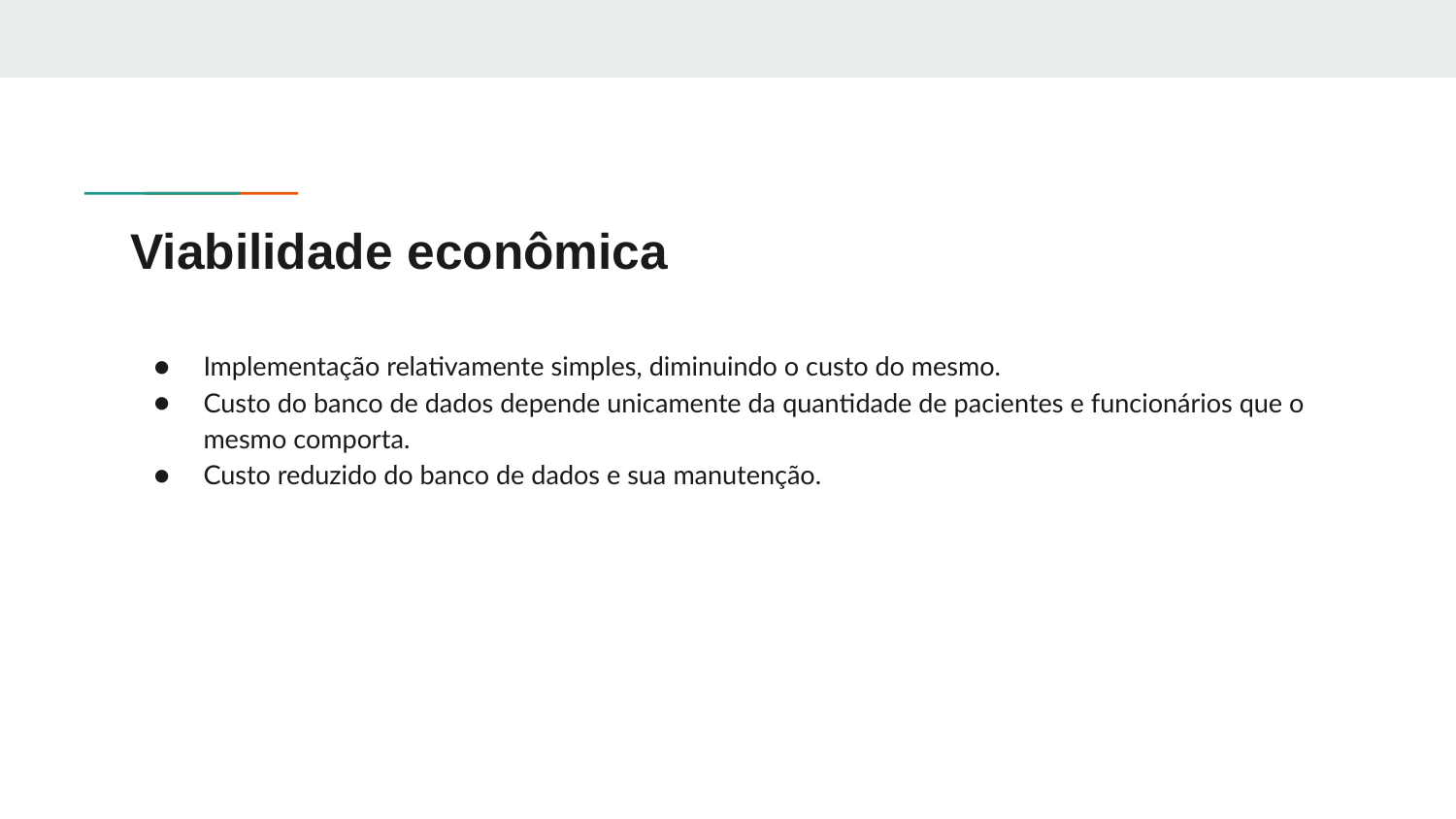

# Viabilidade econômica
Implementação relativamente simples, diminuindo o custo do mesmo.
Custo do banco de dados depende unicamente da quantidade de pacientes e funcionários que o mesmo comporta.
Custo reduzido do banco de dados e sua manutenção.